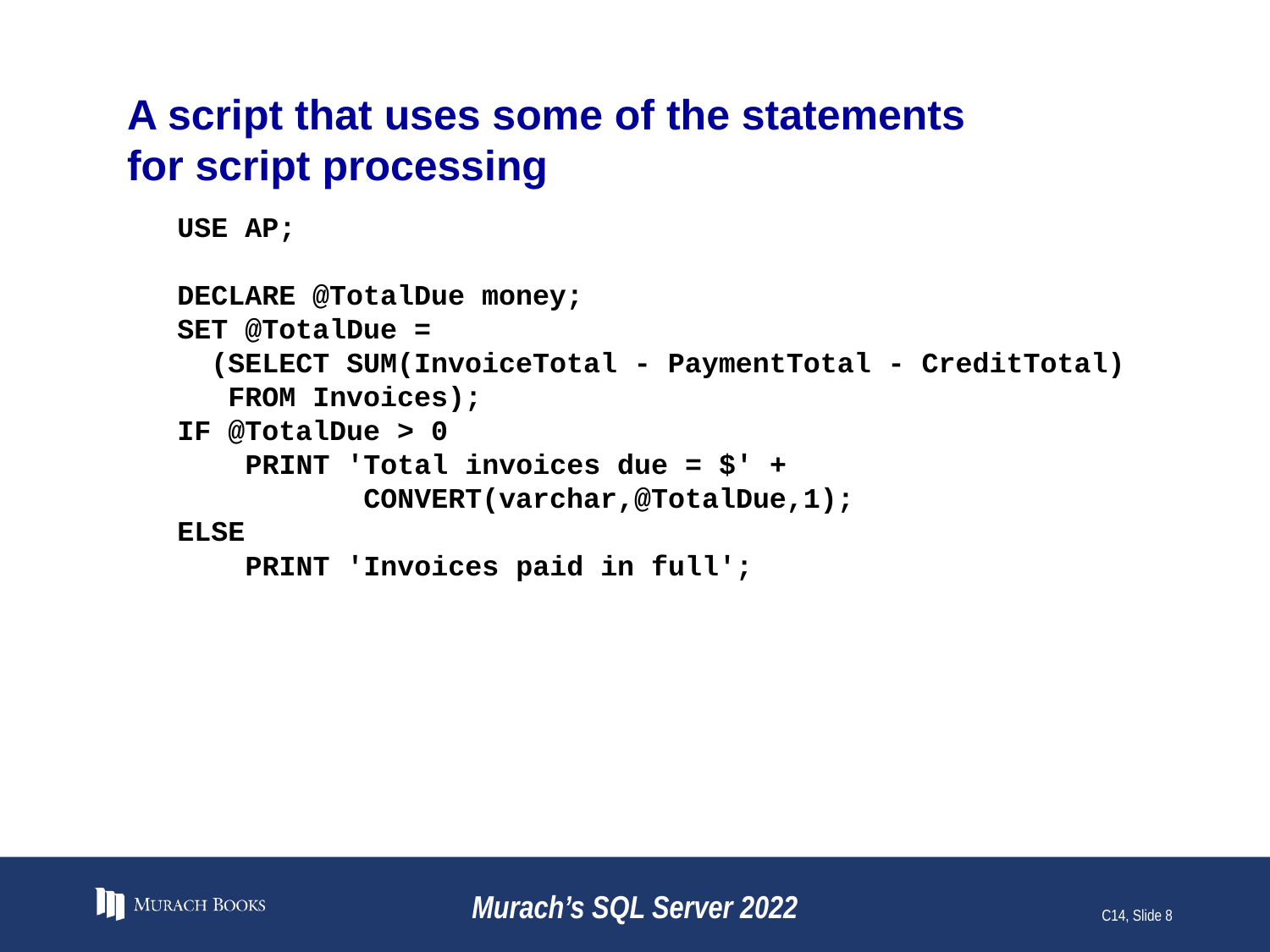

# A script that uses some of the statements for script processing
USE AP;

DECLARE @TotalDue money;
SET @TotalDue =
  (SELECT SUM(InvoiceTotal - PaymentTotal - CreditTotal)
   FROM Invoices);
IF @TotalDue > 0
    PRINT 'Total invoices due = $' +
           CONVERT(varchar,@TotalDue,1);
ELSE
    PRINT 'Invoices paid in full';

Murach’s SQL Server 2022

C14, Slide 8